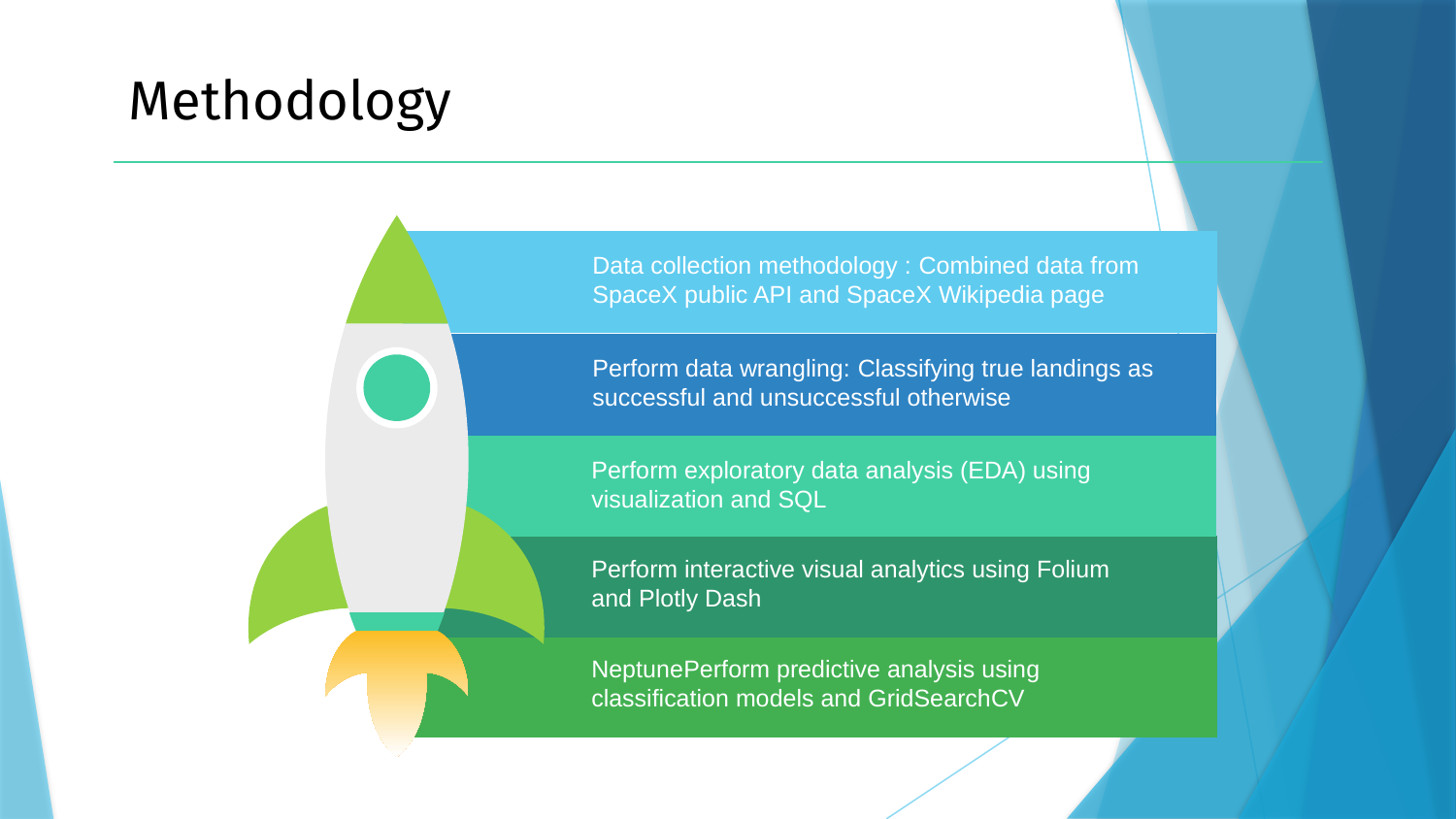

# Methodology

Data collection methodology : Combined data from SpaceX public API and SpaceX Wikipedia page

Perform data wrangling: Classifying true landings as successful and unsuccessful otherwise

Perform exploratory data analysis (EDA) using visualization and SQL

`
Perform interactive visual analytics using Folium and Plotly Dash

NeptunePerform predictive analysis using classification models and GridSearchCV